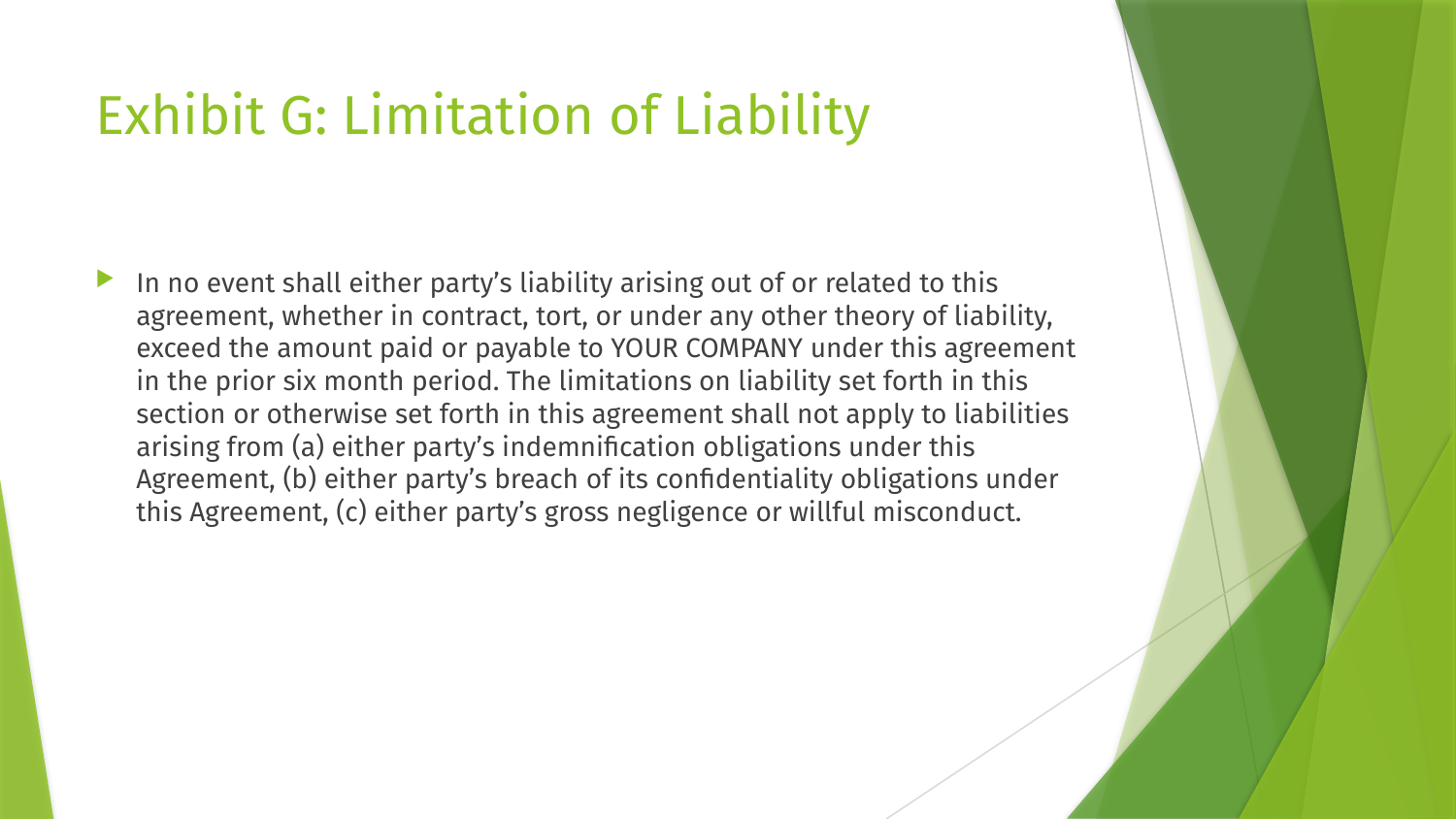

# Exhibit G: Limitation of Liability
In no event shall either party’s liability arising out of or related to this agreement, whether in contract, tort, or under any other theory of liability, exceed the amount paid or payable to YOUR COMPANY under this agreement in the prior six month period. The limitations on liability set forth in this section or otherwise set forth in this agreement shall not apply to liabilities arising from (a) either party’s indemnification obligations under this Agreement, (b) either party’s breach of its confidentiality obligations under this Agreement, (c) either party’s gross negligence or willful misconduct.